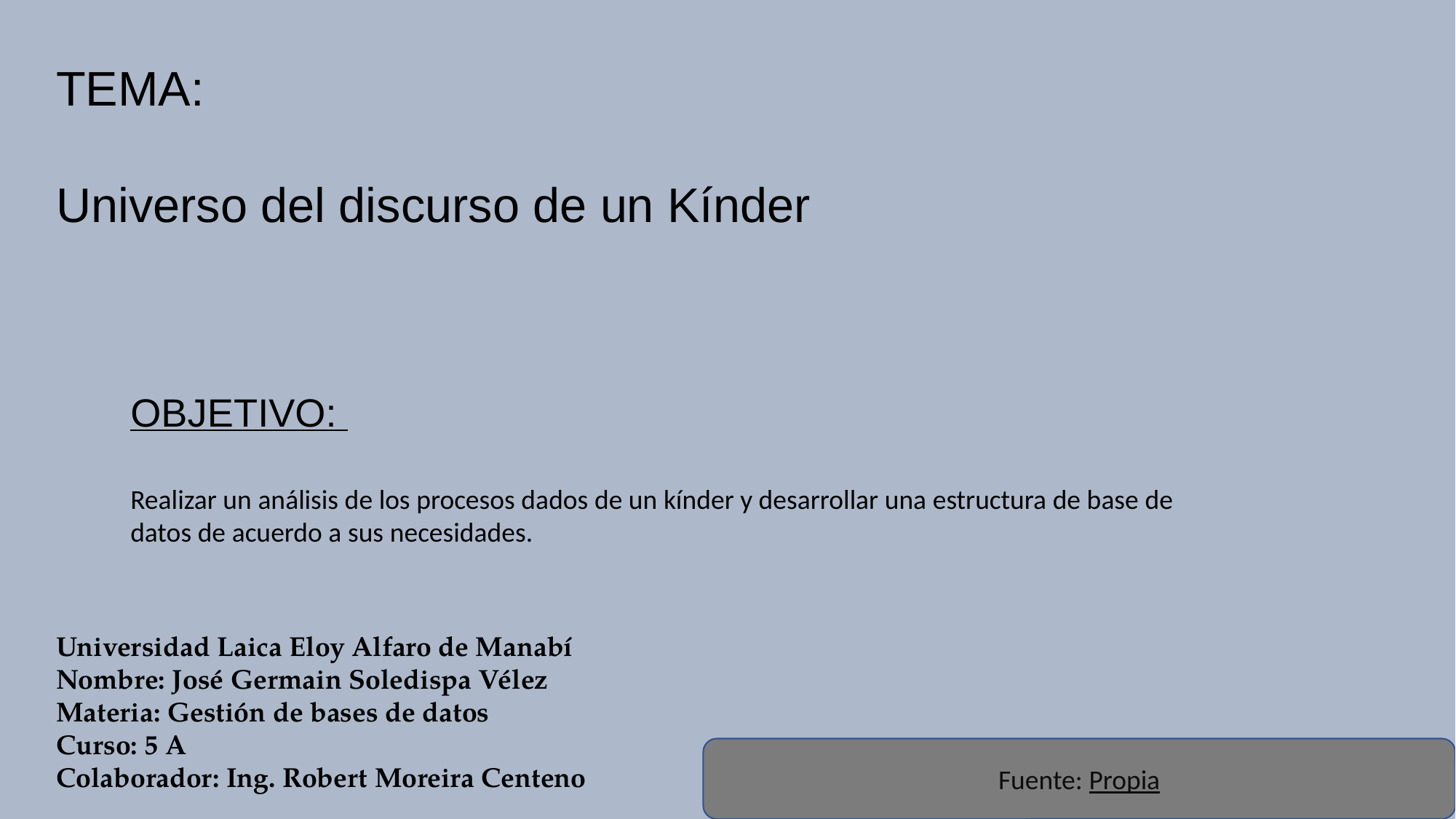

TEMA:

Universo del discurso de un Kínder
OBJETIVO:

Realizar un análisis de los procesos dados de un kínder y desarrollar una estructura de base de datos de acuerdo a sus necesidades.
Universidad Laica Eloy Alfaro de Manabí
Nombre: José Germain Soledispa Vélez
Materia: Gestión de bases de datos
Curso: 5 A
Colaborador: Ing. Robert Moreira Centeno
Fuente: Propia